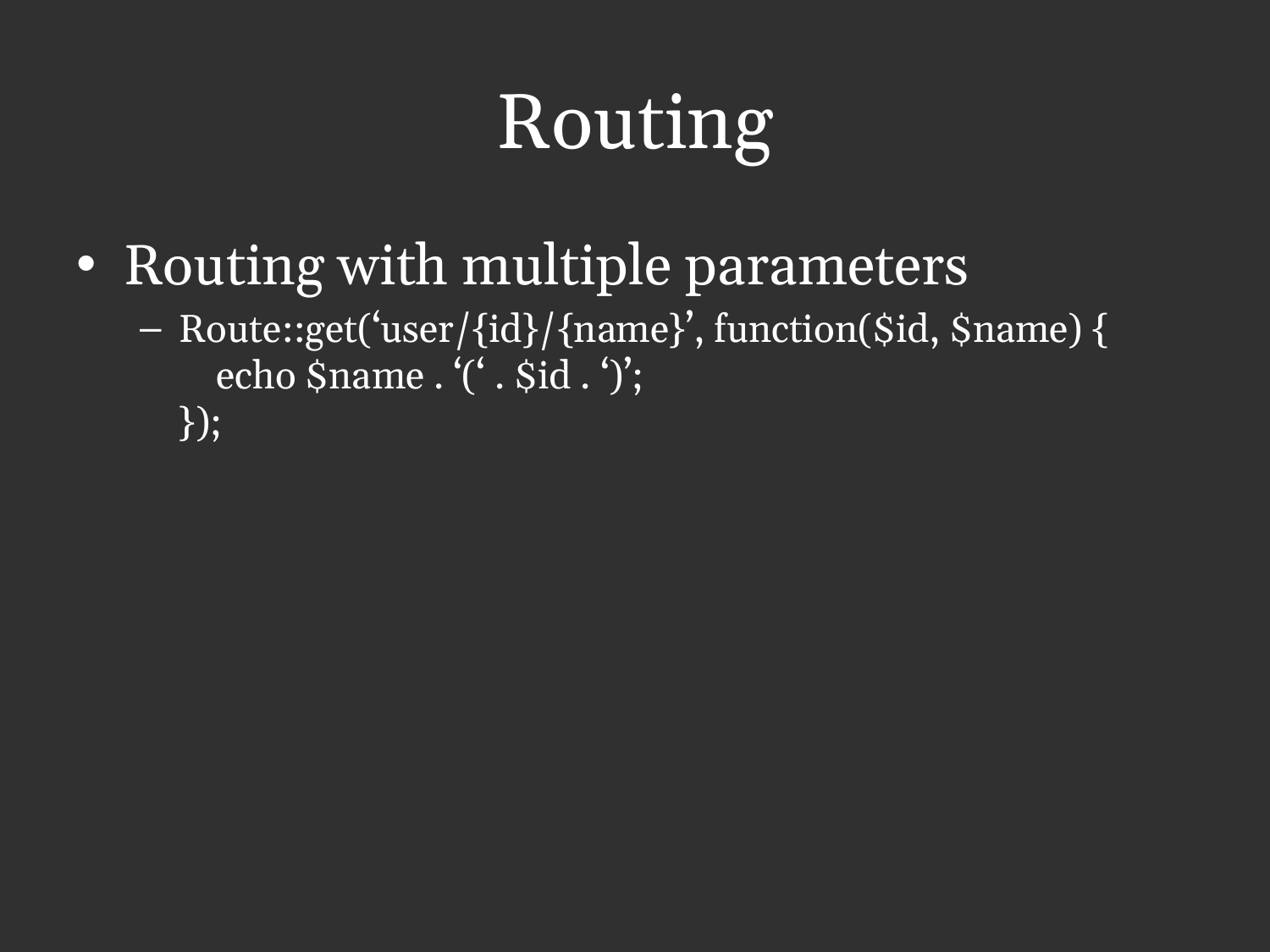

# Routing
Routing with multiple parameters
Route::get(‘user/{id}/{name}’, function($id, $name) {
    echo $name . ‘(‘ . $id . ‘)’;
});